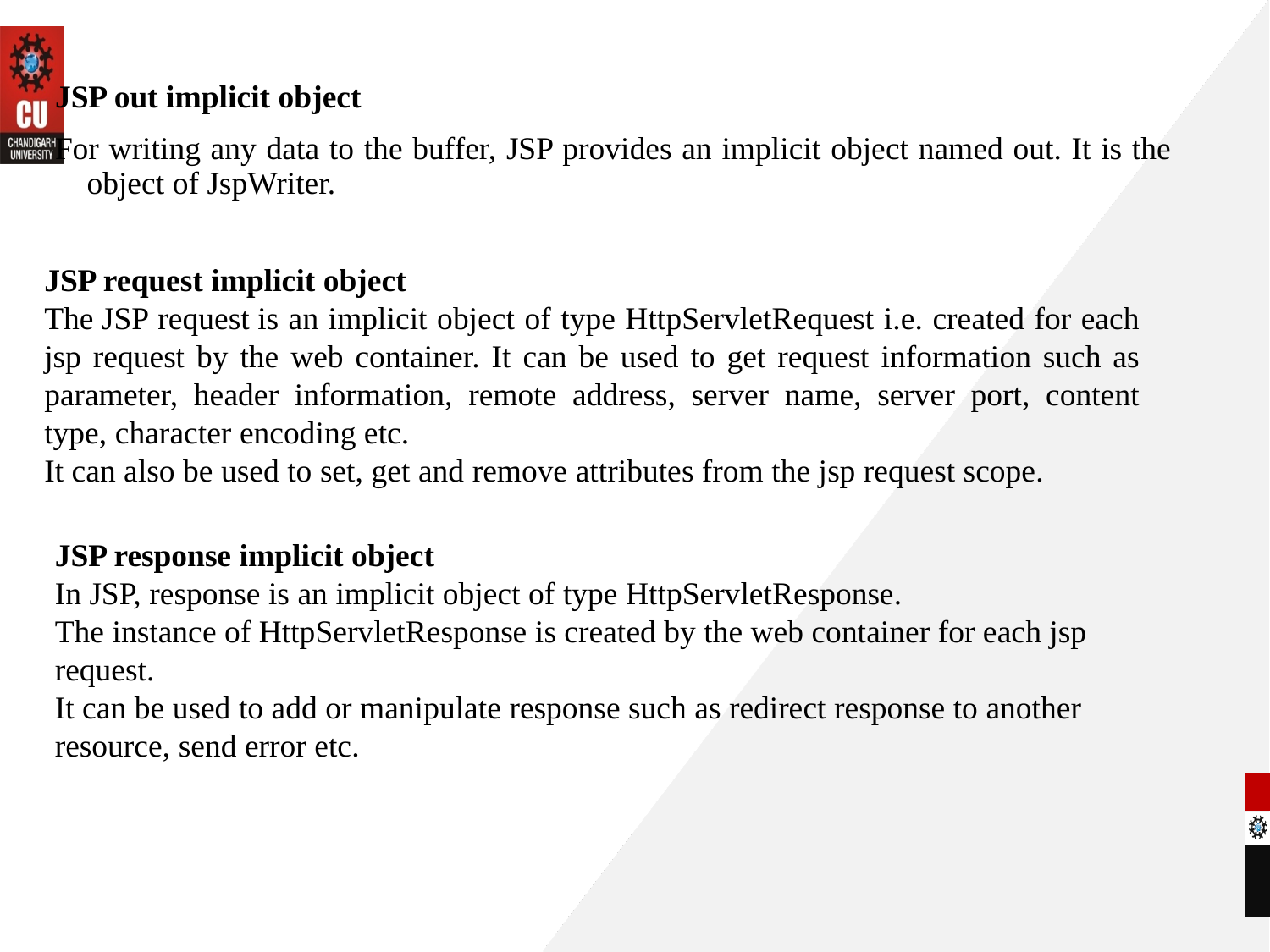

JSP out implicit object
For writing any data to the buffer, JSP provides an implicit object named out. It is the object of JspWriter.

JSP request implicit object
The JSP request is an implicit object of type HttpServletRequest i.e. created for each jsp request by the web container. It can be used to get request information such as parameter, header information, remote address, server name, server port, content type, character encoding etc.
It can also be used to set, get and remove attributes from the jsp request scope.
JSP response implicit object
In JSP, response is an implicit object of type HttpServletResponse.
The instance of HttpServletResponse is created by the web container for each jsp request.
It can be used to add or manipulate response such as redirect response to another resource, send error etc.